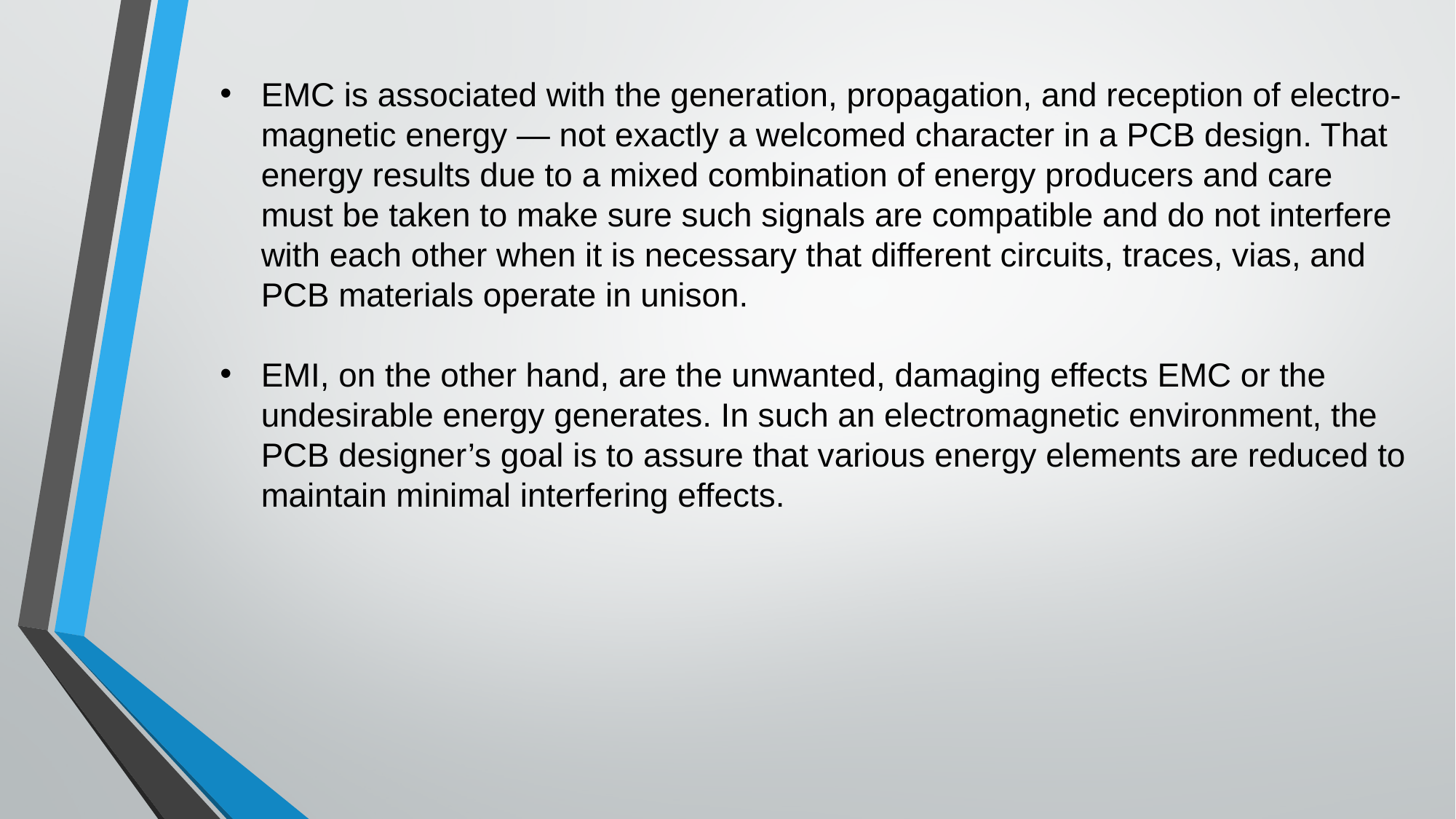

EMC is associated with the generation, propagation, and reception of electro-magnetic energy — not exactly a welcomed character in a PCB design. That energy results due to a mixed combination of energy producers and care must be taken to make sure such signals are compatible and do not interfere with each other when it is necessary that different circuits, traces, vias, and PCB materials operate in unison.

EMI, on the other hand, are the unwanted, damaging effects EMC or the undesirable energy generates. In such an electromagnetic environment, the PCB designer’s goal is to assure that various energy elements are reduced to maintain minimal interfering effects.